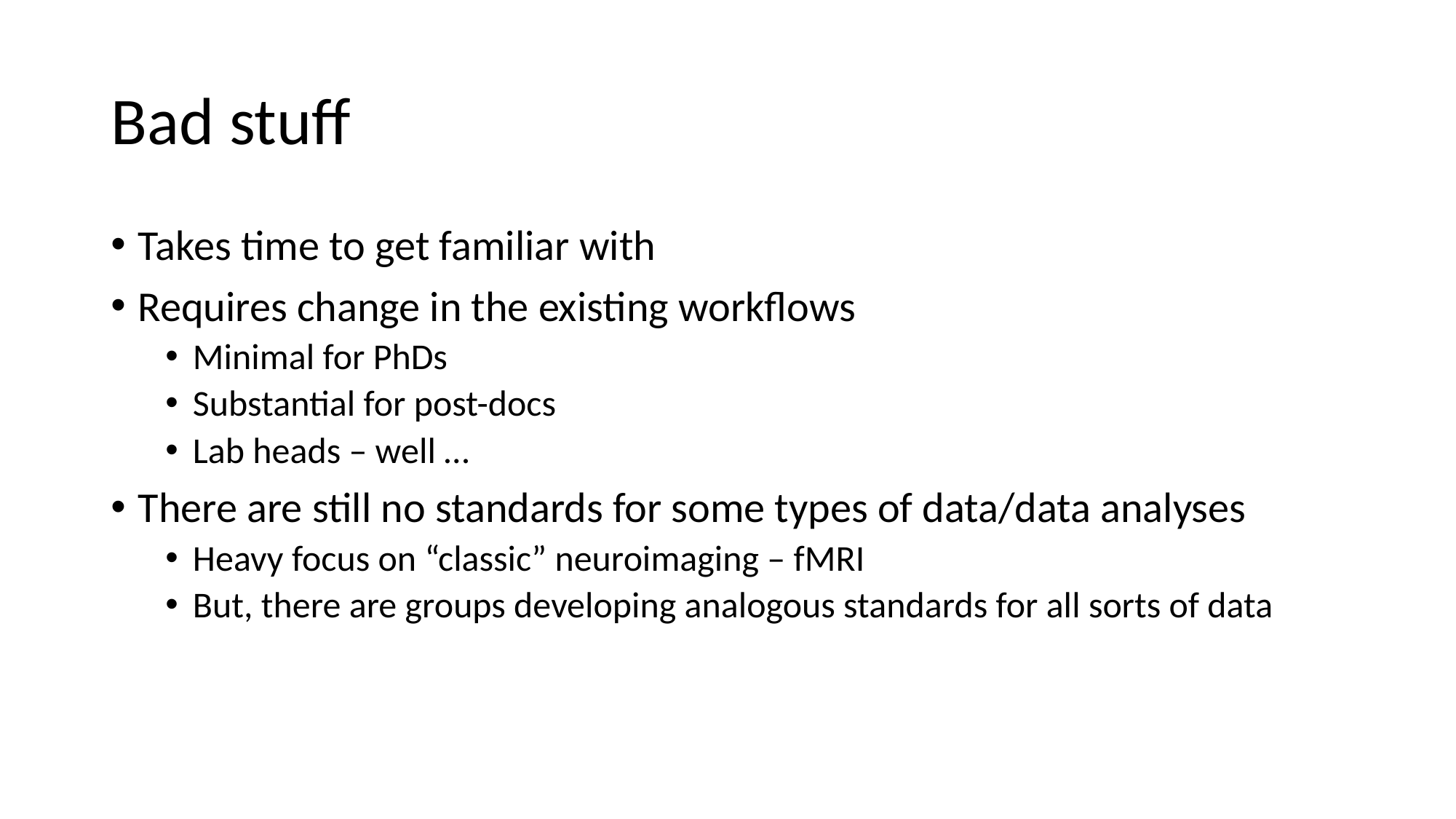

# Bad stuff
Takes time to get familiar with
Requires change in the existing workflows
Minimal for PhDs
Substantial for post-docs
Lab heads – well …
There are still no standards for some types of data/data analyses
Heavy focus on “classic” neuroimaging – fMRI
But, there are groups developing analogous standards for all sorts of data